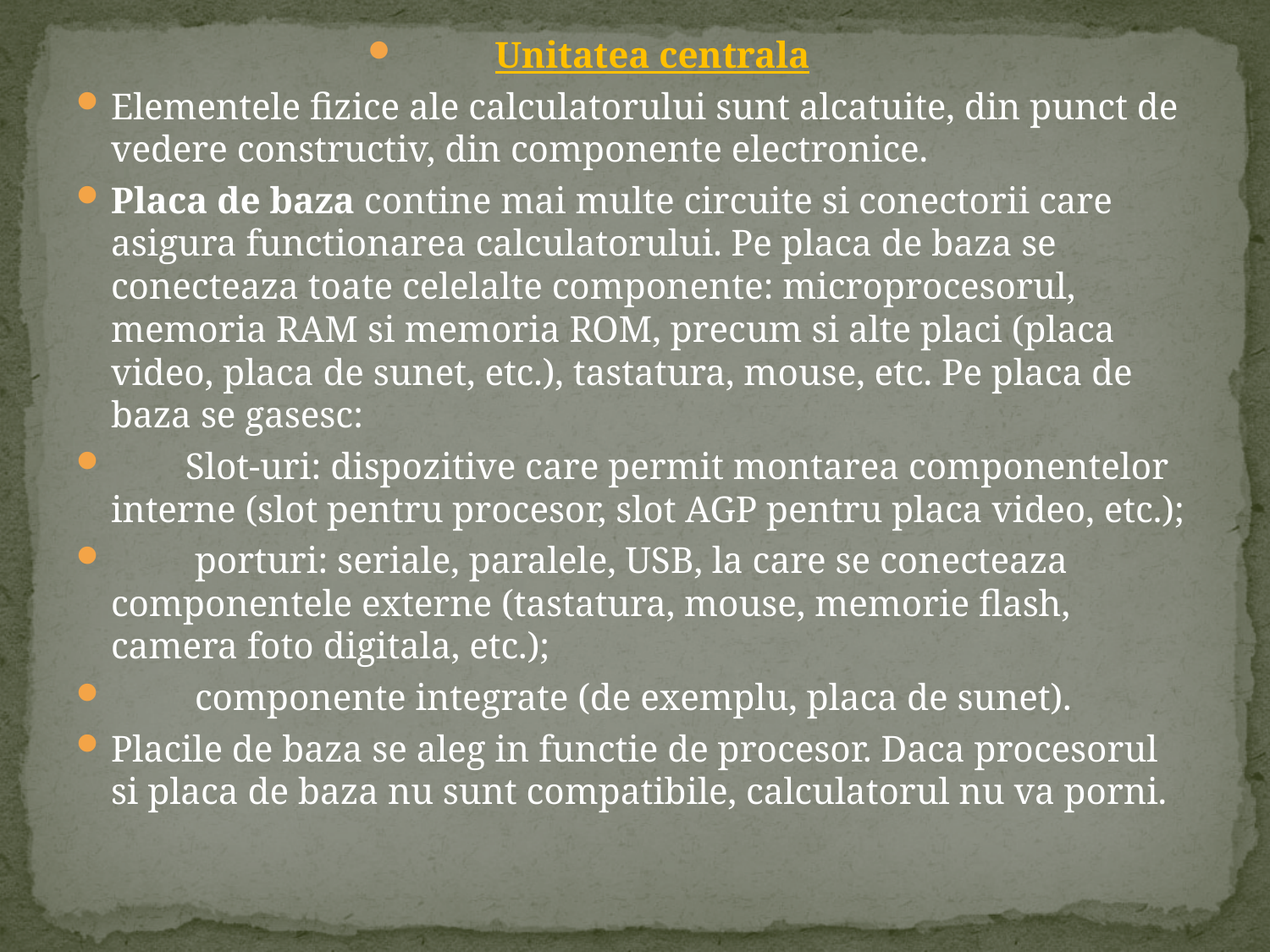

Unitatea centrala
Elementele fizice ale calculatorului sunt alcatuite, din punct de vedere constructiv, din componente electronice.
Placa de baza contine mai multe circuite si conectorii care asigura functionarea calculatorului. Pe placa de baza se conecteaza toate celelalte componente: microprocesorul, memoria RAM si memoria ROM, precum si alte placi (placa video, placa de sunet, etc.), tastatura, mouse, etc. Pe placa de baza se gasesc:
        Slot-uri: dispozitive care permit montarea componentelor interne (slot pentru procesor, slot AGP pentru placa video, etc.);
         porturi: seriale, paralele, USB, la care se conecteaza componentele externe (tastatura, mouse, memorie flash, camera foto digitala, etc.);
         componente integrate (de exemplu, placa de sunet).
Placile de baza se aleg in functie de procesor. Daca procesorul si placa de baza nu sunt compatibile, calculatorul nu va porni.